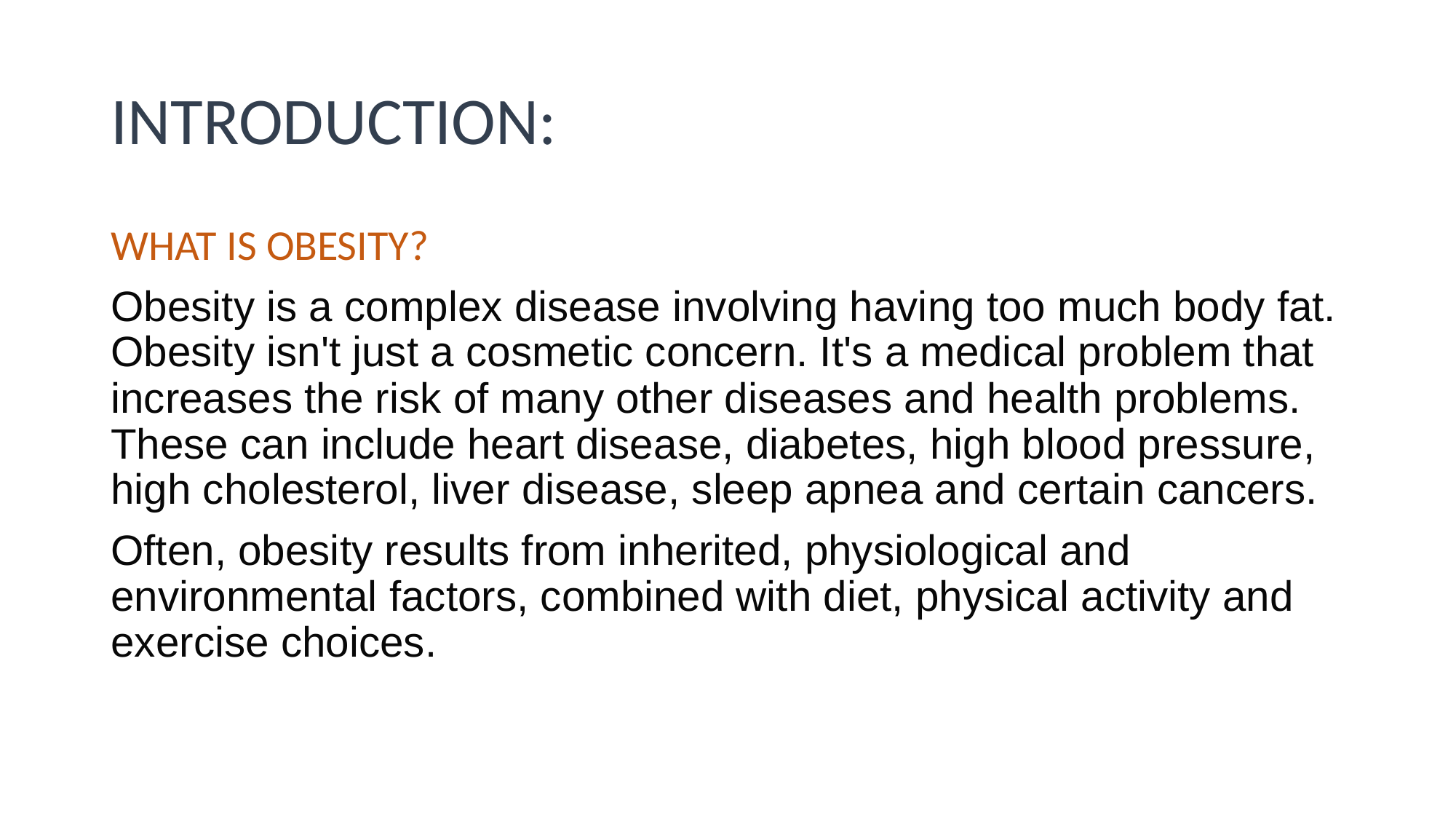

# INTRODUCTION:
WHAT IS OBESITY?
Obesity is a complex disease involving having too much body fat. Obesity isn't just a cosmetic concern. It's a medical problem that increases the risk of many other diseases and health problems. These can include heart disease, diabetes, high blood pressure, high cholesterol, liver disease, sleep apnea and certain cancers.
Often, obesity results from inherited, physiological and environmental factors, combined with diet, physical activity and exercise choices.